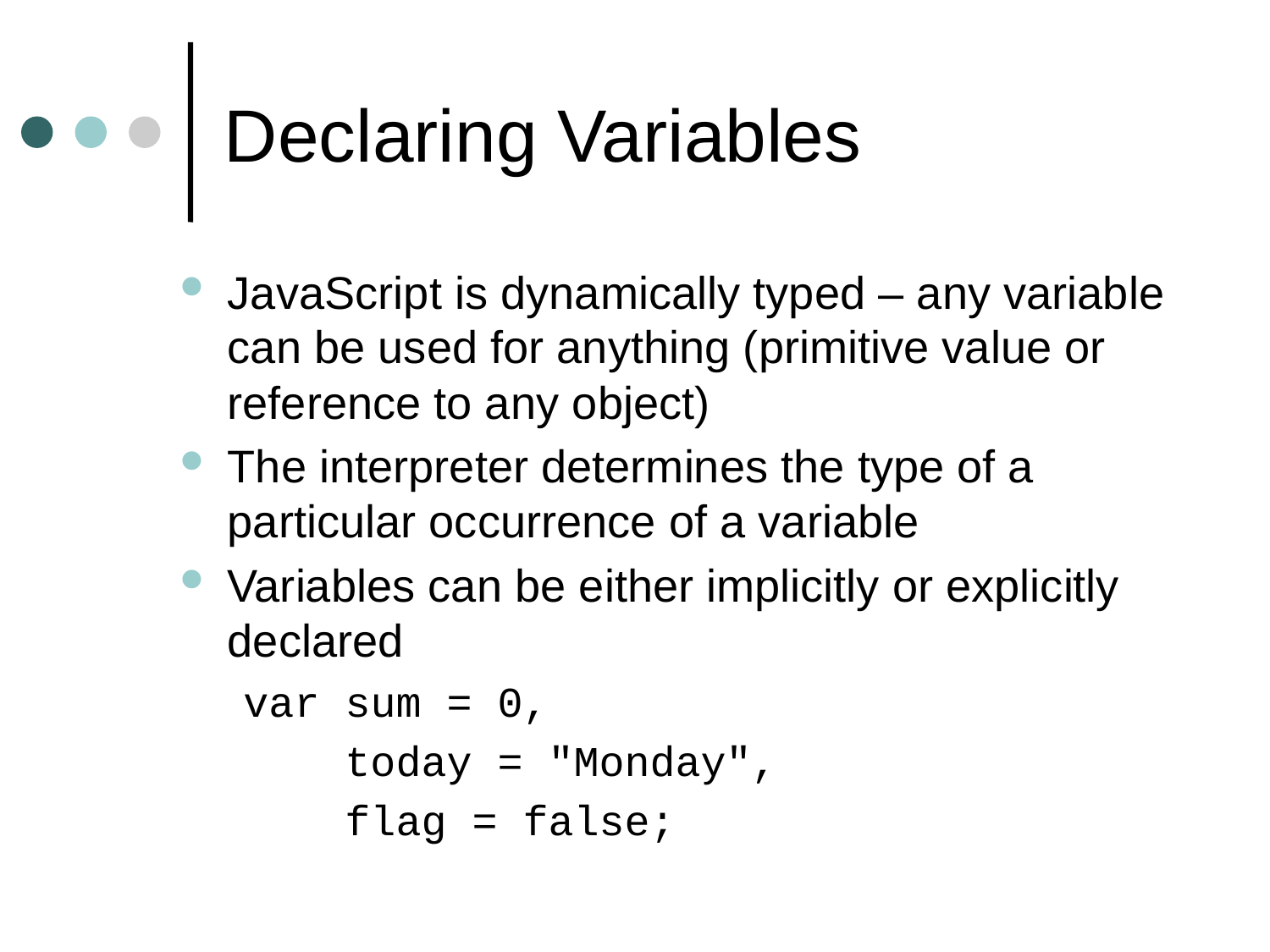

# Declaring Variables
JavaScript is dynamically typed – any variable can be used for anything (primitive value or reference to any object)
The interpreter determines the type of a particular occurrence of a variable
Variables can be either implicitly or explicitly declared
var sum = 0,
    today = "Monday",
    flag = false;